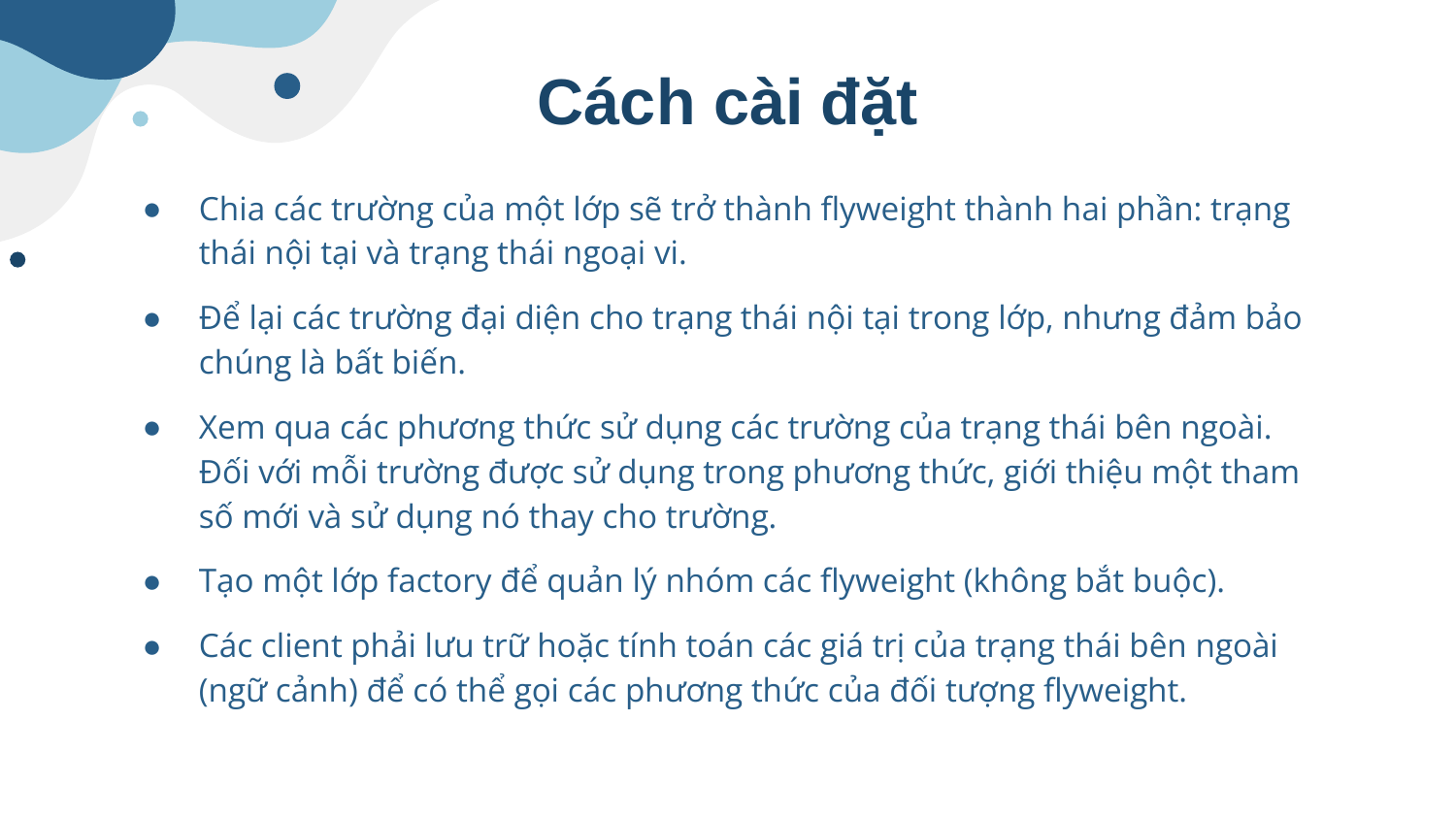

# Cách cài đặt
Chia các trường của một lớp sẽ trở thành flyweight thành hai phần: trạng thái nội tại và trạng thái ngoại vi.
Để lại các trường đại diện cho trạng thái nội tại trong lớp, nhưng đảm bảo chúng là bất biến.
Xem qua các phương thức sử dụng các trường của trạng thái bên ngoài. Đối với mỗi trường được sử dụng trong phương thức, giới thiệu một tham số mới và sử dụng nó thay cho trường.
Tạo một lớp factory để quản lý nhóm các flyweight (không bắt buộc).
Các client phải lưu trữ hoặc tính toán các giá trị của trạng thái bên ngoài (ngữ cảnh) để có thể gọi các phương thức của đối tượng flyweight.